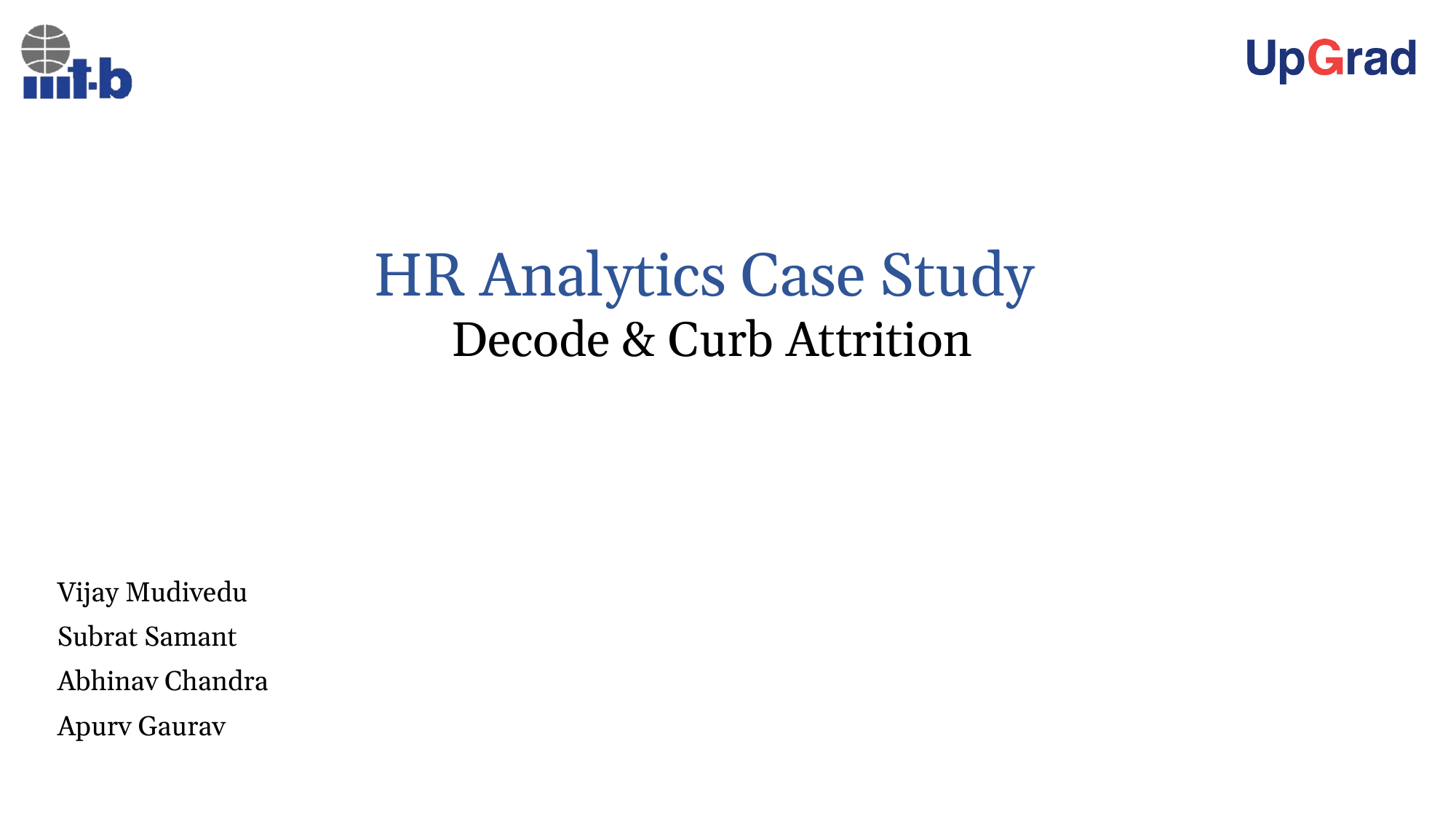

# HR Analytics Case Study Decode & Curb Attrition
Vijay Mudivedu
Subrat Samant
Abhinav Chandra
Apurv Gaurav